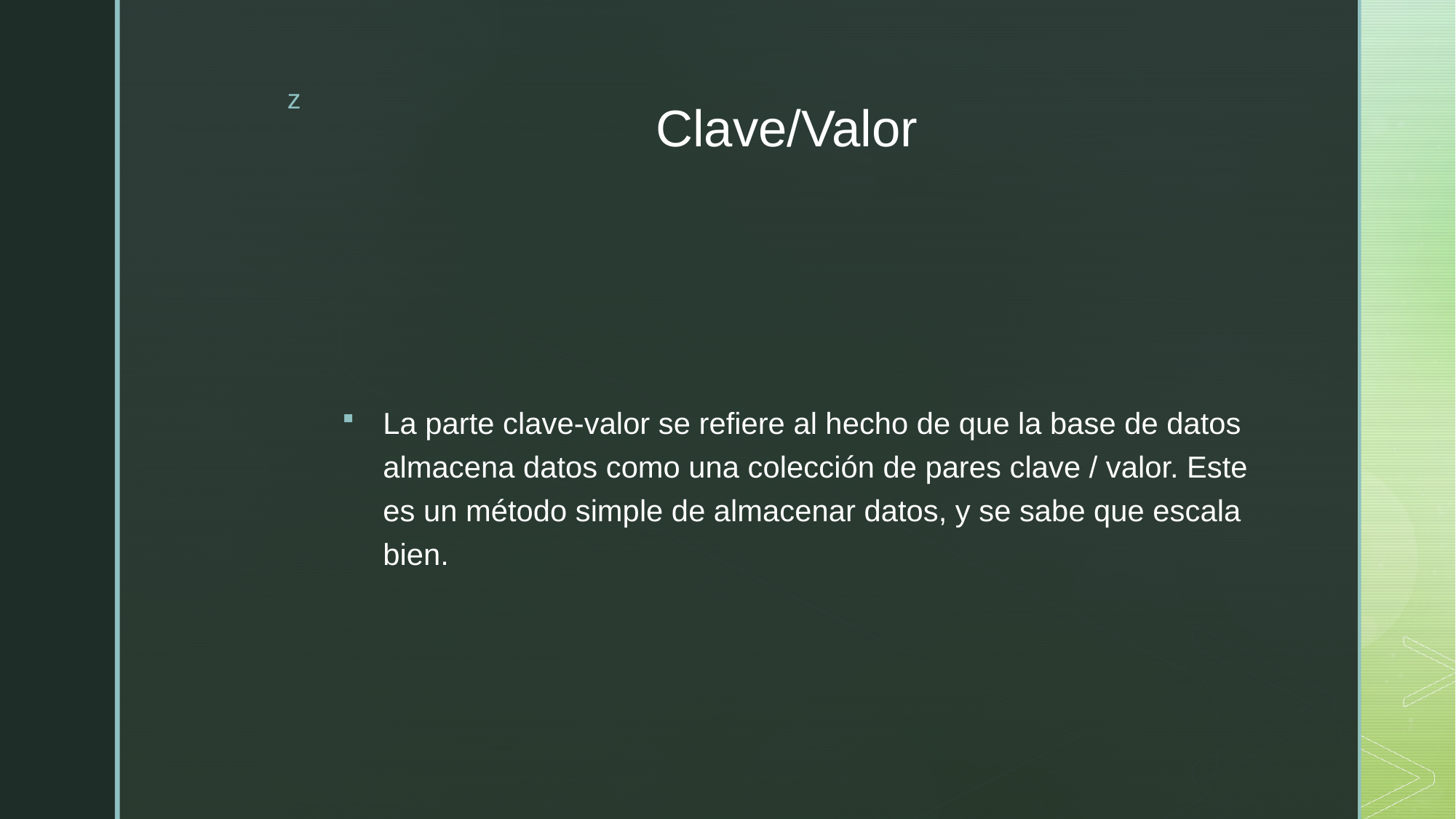

# Clave/Valor
La parte clave-valor se refiere al hecho de que la base de datos almacena datos como una colección de pares clave / valor. Este es un método simple de almacenar datos, y se sabe que escala bien.